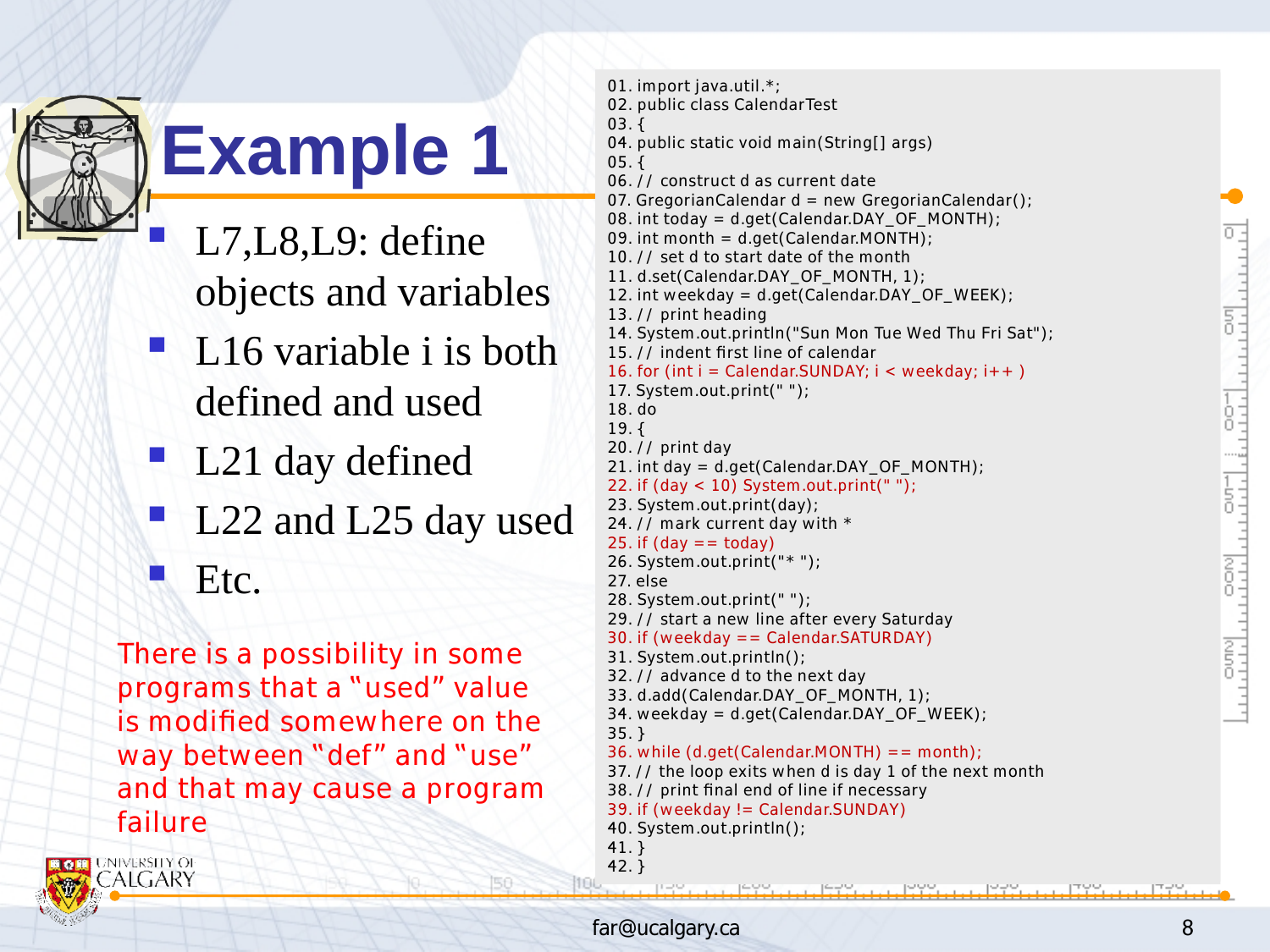

# Example 1
01. import java.util.*;
02. public class CalendarTest
03. {
04. public static void main(String[] args)
05. {
06. // construct d as current date
07. GregorianCalendar d = new GregorianCalendar();
08. int today = d.get(Calendar.DAY_OF_MONTH);
09. int month = d.get(Calendar.MONTH);
10. // set d to start date of the month
11. d.set(Calendar.DAY_OF_MONTH, 1);
12. int weekday = d.get(Calendar.DAY_OF_WEEK);
13. // print heading
14. System.out.println("Sun Mon Tue Wed Thu Fri Sat");
15. // indent first line of calendar
16. for (int i = Calendar.SUNDAY; i < weekday; i++ )
17. System.out.print(" ");
18. do
19. {
20. // print day
21. int day = d.get(Calendar.DAY_OF_MONTH);
22. if (day < 10) System.out.print(" ");
23. System.out.print(day);
24. // mark current day with *
25. if (day == today)
26. System.out.print("* ");
27. else
28. System.out.print(" ");
29. // start a new line after every Saturday
30. if (weekday == Calendar.SATURDAY)
31. System.out.println();
32. // advance d to the next day
33. d.add(Calendar.DAY_OF_MONTH, 1);
34. weekday = d.get(Calendar.DAY_OF_WEEK);
35. }
36. while (d.get(Calendar.MONTH) == month);
37. // the loop exits when d is day 1 of the next month
38. // print final end of line if necessary
39. if (weekday != Calendar.SUNDAY)
40. System.out.println();
41. }
42. }
01. import java.util.*;
02. public class CalendarTest
03. {
04. public static void main(String[] args)
05. {
06. // construct d as current date
07. GregorianCalendar d = new GregorianCalendar();
08. int today = d.get(Calendar.DAY_OF_MONTH);
09. int month = d.get(Calendar.MONTH);
10. // set d to start date of the month
11. d.set(Calendar.DAY_OF_MONTH, 1);
12. int weekday = d.get(Calendar.DAY_OF_WEEK);
13. // print heading
14. System.out.println("Sun Mon Tue Wed Thu Fri Sat");
15. // indent first line of calendar
16. for (int i = Calendar.SUNDAY; i < weekday; i++ )
17. System.out.print(" ");
18. do
19. {
20. // print day
21. int day = d.get(Calendar.DAY_OF_MONTH);
22. if (day < 10) System.out.print(" ");
23. System.out.print(day);
24. // mark current day with *
25. if (day == today)
26. System.out.print("* ");
27. else
28. System.out.print(" ");
29. // start a new line after every Saturday
30. if (weekday == Calendar.SATURDAY)
31. System.out.println();
32. // advance d to the next day
33. d.add(Calendar.DAY_OF_MONTH, 1);
34. weekday = d.get(Calendar.DAY_OF_WEEK);
35. }
36. while (d.get(Calendar.MONTH) == month);
37. // the loop exits when d is day 1 of the next month
38. // print final end of line if necessary
39. if (weekday != Calendar.SUNDAY)
40. System.out.println();
41. }
42. }
L7,L8,L9: define objects and variables
L16 variable i is both defined and used
L21 day defined
L22 and L25 day used
Etc.

There is a possibility in some
programs that a “used” value
is modified somewhere on the
way between “def” and “use”
and that may cause a program
failure
far@ucalgary.ca
8